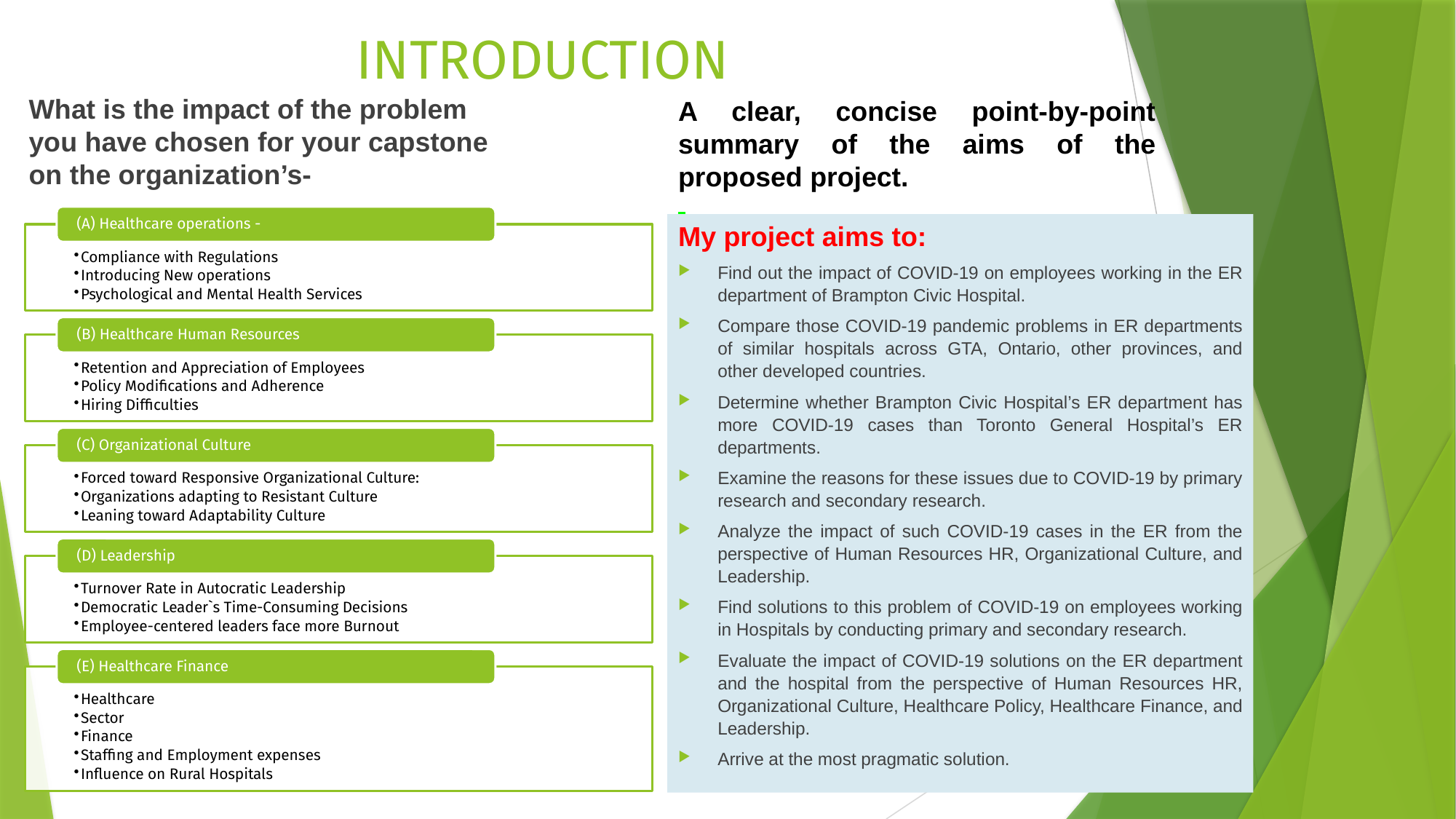

# INTRODUCTION
What is the impact of the problem you have chosen for your capstone on the organization’s-

A clear, concise point-by-point summary of the aims of the proposed project.

Compliance with Regulations
Introducing New operations
Psychological and Mental Health Services
(A) Healthcare operations -
Retention and Appreciation of Employees
Policy Modifications and Adherence
Hiring Difficulties
(B) Healthcare Human Resources
Forced toward Responsive Organizational Culture:
Organizations adapting to Resistant Culture
Leaning toward Adaptability Culture
(C) Organizational Culture
Turnover Rate in Autocratic Leadership
Democratic Leader`s Time-Consuming Decisions
Employee-centered leaders face more Burnout
(D) Leadership
Healthcare
Sector
Finance
Staffing and Employment expenses
Influence on Rural Hospitals
(E) Healthcare Finance
My project aims to:
Find out the impact of COVID-19 on employees working in the ER department of Brampton Civic Hospital.
Compare those COVID-19 pandemic problems in ER departments of similar hospitals across GTA, Ontario, other provinces, and other developed countries.
Determine whether Brampton Civic Hospital’s ER department has more COVID-19 cases than Toronto General Hospital’s ER departments.
Examine the reasons for these issues due to COVID-19 by primary research and secondary research.
Analyze the impact of such COVID-19 cases in the ER from the perspective of Human Resources HR, Organizational Culture, and Leadership.
Find solutions to this problem of COVID-19 on employees working in Hospitals by conducting primary and secondary research.
Evaluate the impact of COVID-19 solutions on the ER department and the hospital from the perspective of Human Resources HR, Organizational Culture, Healthcare Policy, Healthcare Finance, and Leadership.
Arrive at the most pragmatic solution.